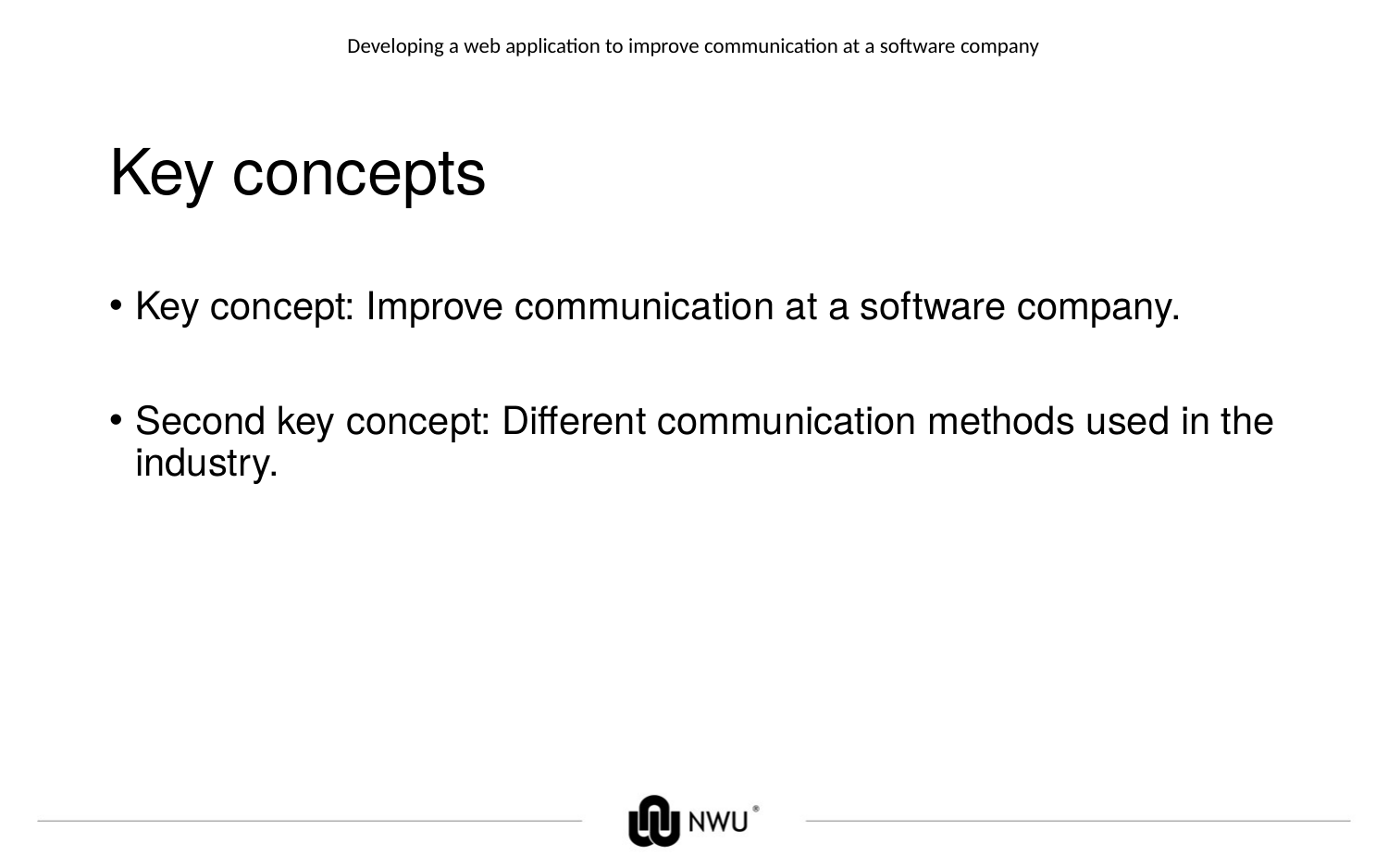

Developing a web application to improve communication at a software company
# Key concepts
Key concept: Improve communication at a software company.

Second key concept: Different communication methods used in the industry.